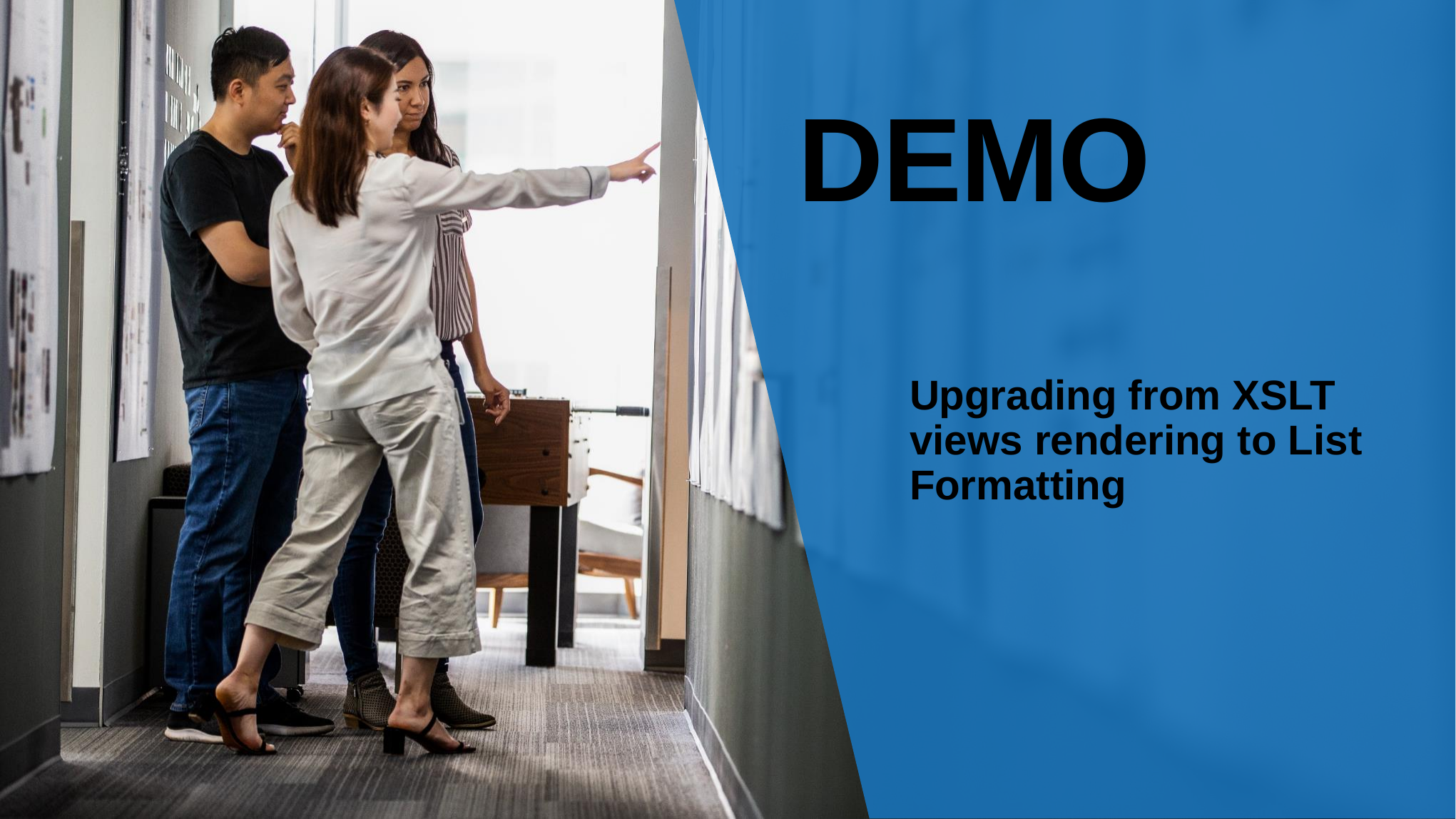

# DEMO
Upgrading from XSLT views rendering to List Formatting